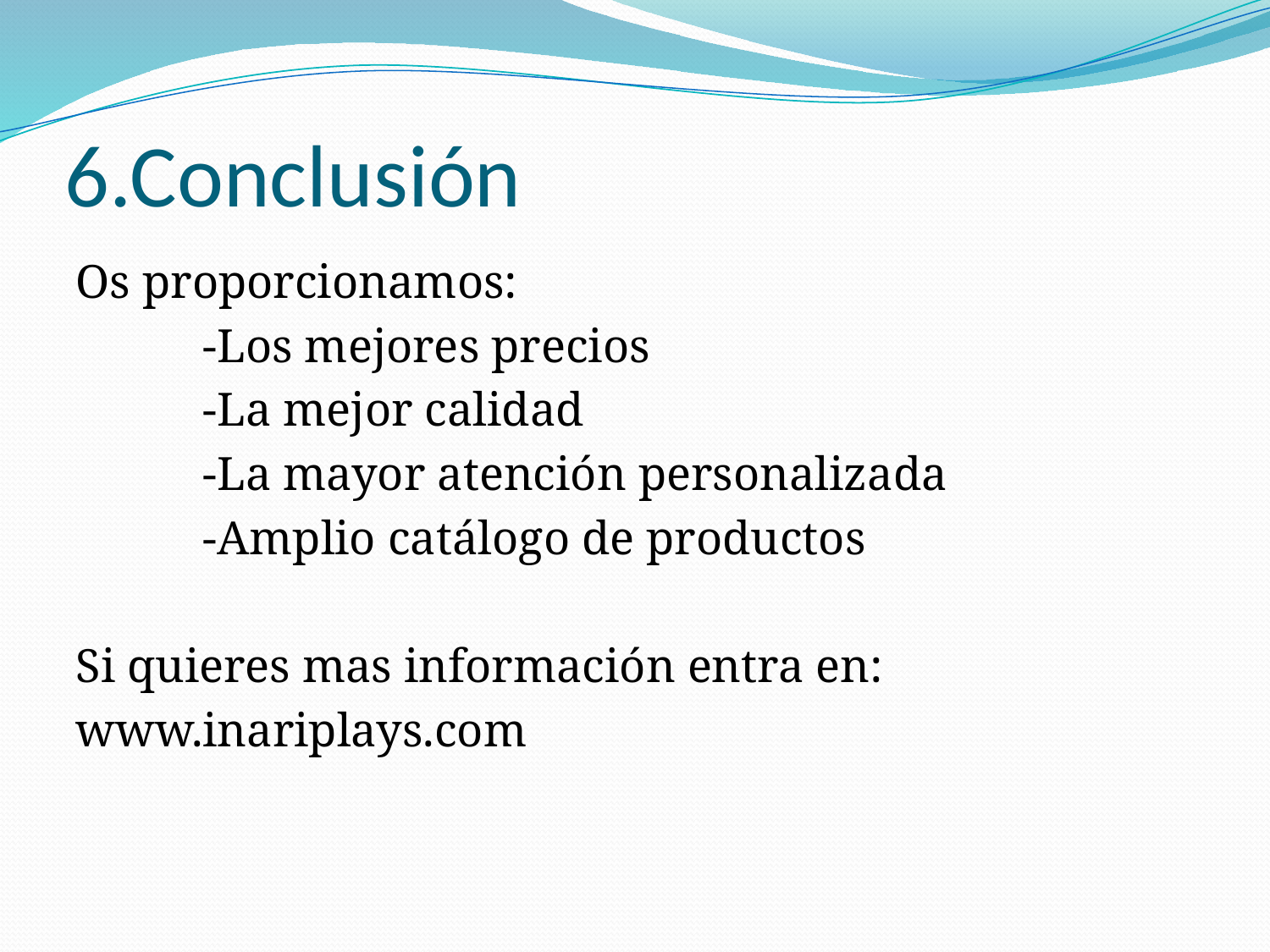

# 6.Conclusión
Os proporcionamos:
	-Los mejores precios
	-La mejor calidad
	-La mayor atención personalizada
	-Amplio catálogo de productos

Si quieres mas información entra en:
www.inariplays.com